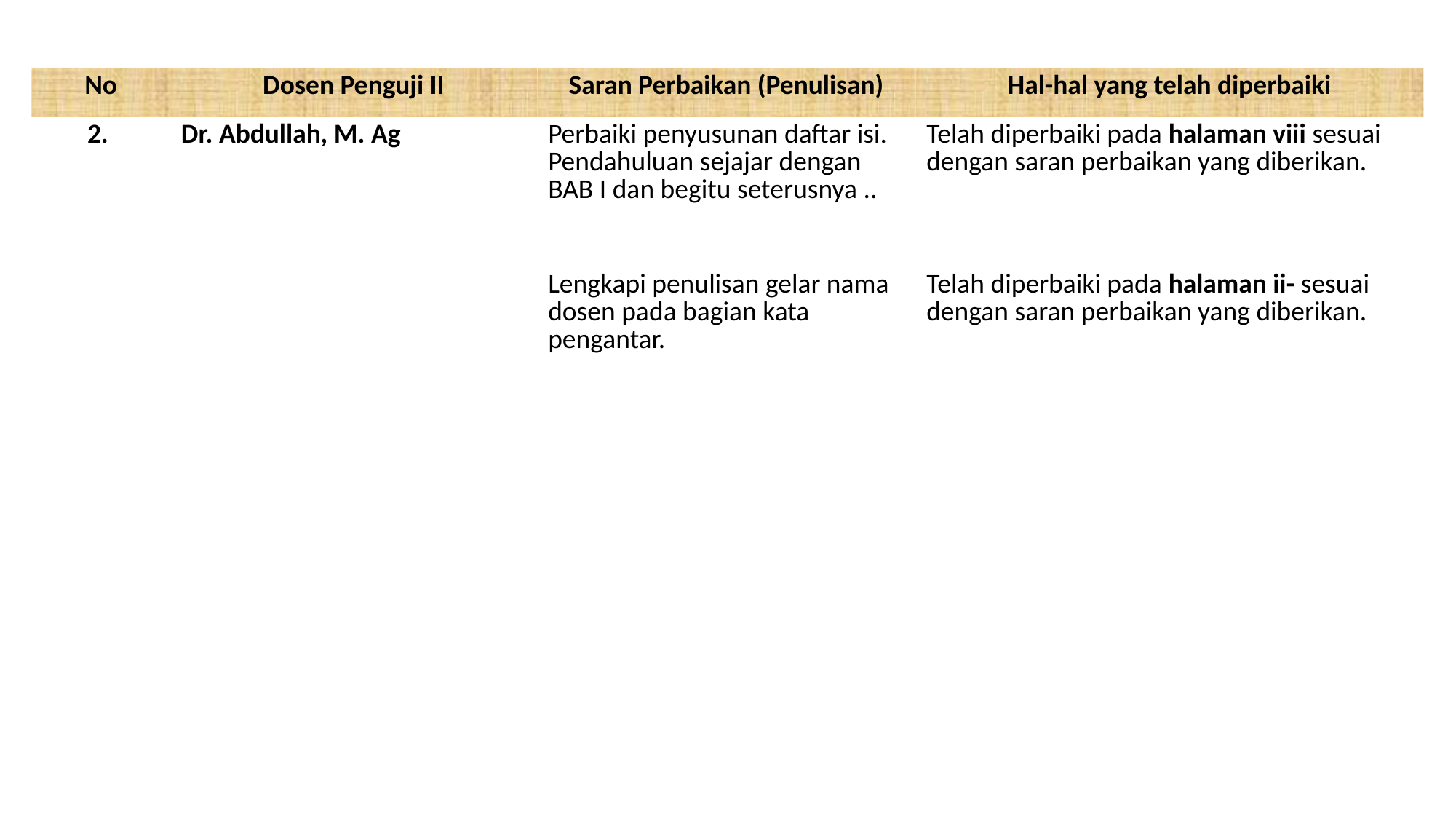

| No | Dosen Penguji II | Saran Perbaikan (Penulisan) | Hal-hal yang telah diperbaiki |
| --- | --- | --- | --- |
| 2. | Dr. Abdullah, M. Ag | Perbaiki penyusunan daftar isi. Pendahuluan sejajar dengan BAB I dan begitu seterusnya .. | Telah diperbaiki pada halaman viii sesuai dengan saran perbaikan yang diberikan. |
|  |  | Lengkapi penulisan gelar nama dosen pada bagian kata pengantar. | Telah diperbaiki pada halaman ii- sesuai dengan saran perbaikan yang diberikan. |